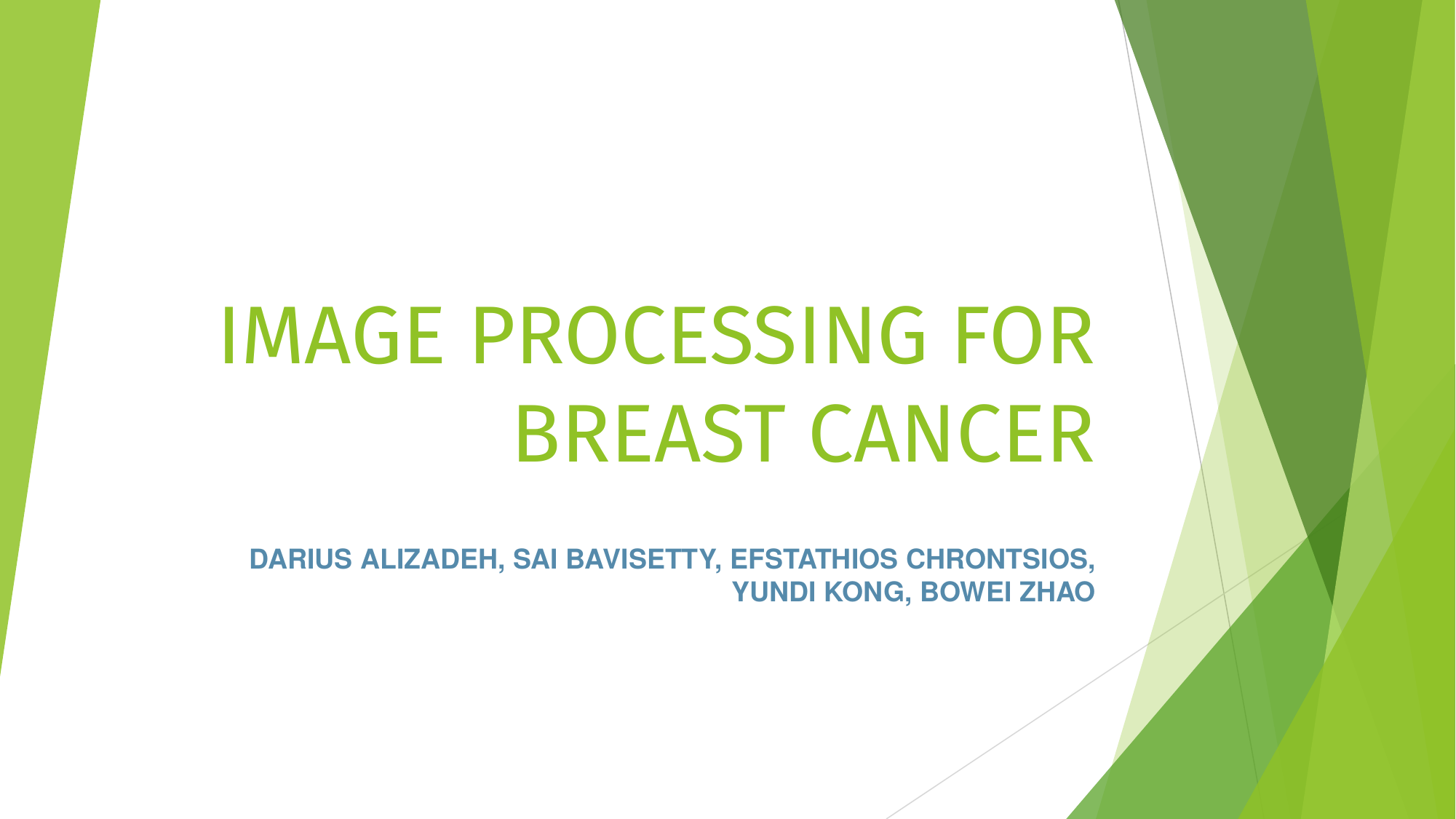

# IMAGE PROCESSING FOR BREAST CANCER
DARIUS ALIZADEH, SAI BAVISETTY, EFSTATHIOS CHRONTSIOS, YUNDI KONG, BOWEI ZHAO